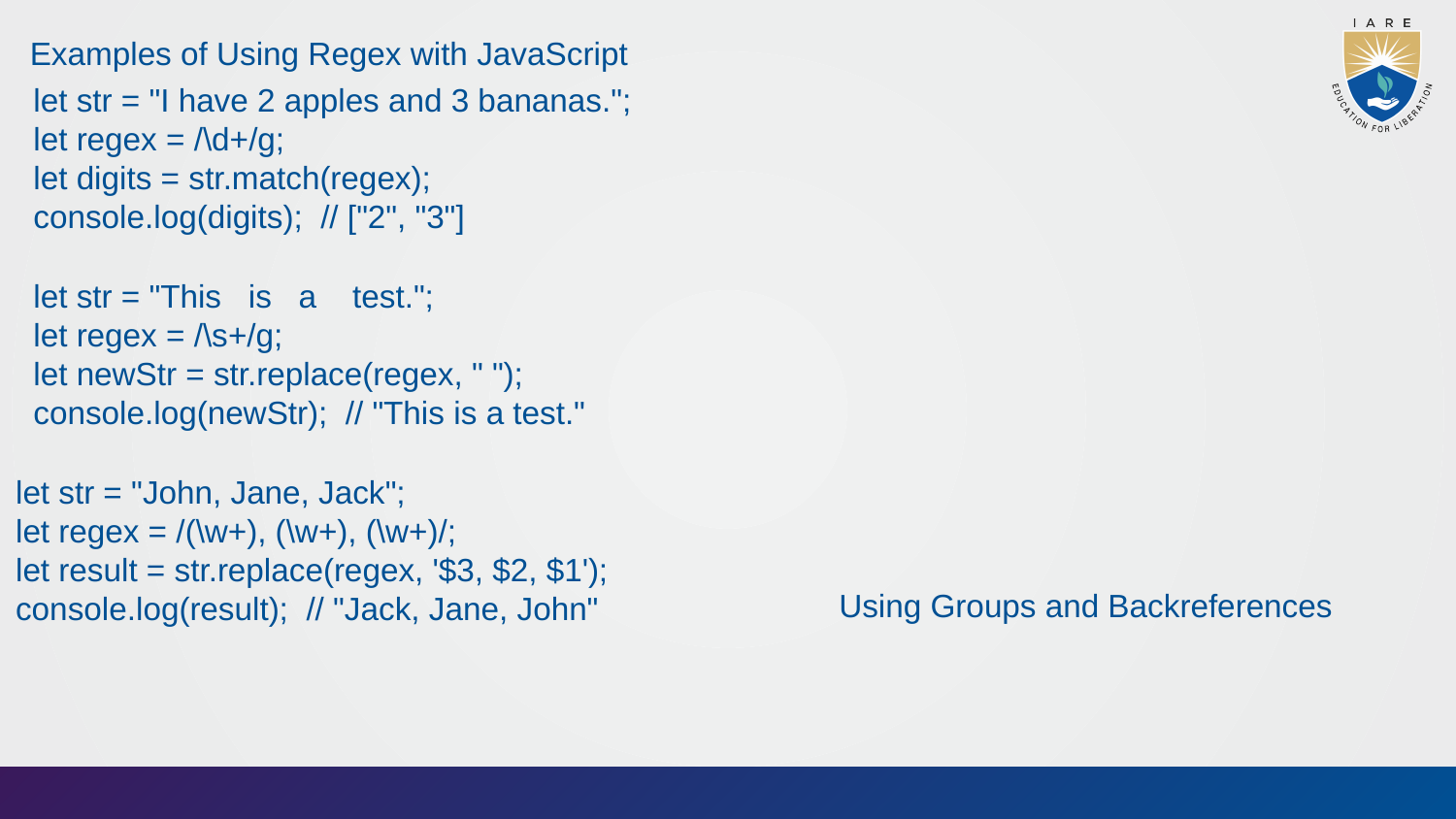

Examples of Using Regex with JavaScript
let str = "I have 2 apples and 3 bananas.";
let regex = /\d+/g;
let digits = str.match(regex);
console.log(digits);  // ["2", "3"]

let str = "This   is   a    test.";
let regex = /\s+/g;
let newStr = str.replace(regex, " ");
console.log(newStr);  // "This is a test."

let str = "John, Jane, Jack";
let regex = /(\w+), (\w+), (\w+)/;
let result = str.replace(regex, '$3, $2, $1');
console.log(result);  // "Jack, Jane, John"

Using Groups and Backreferences
8